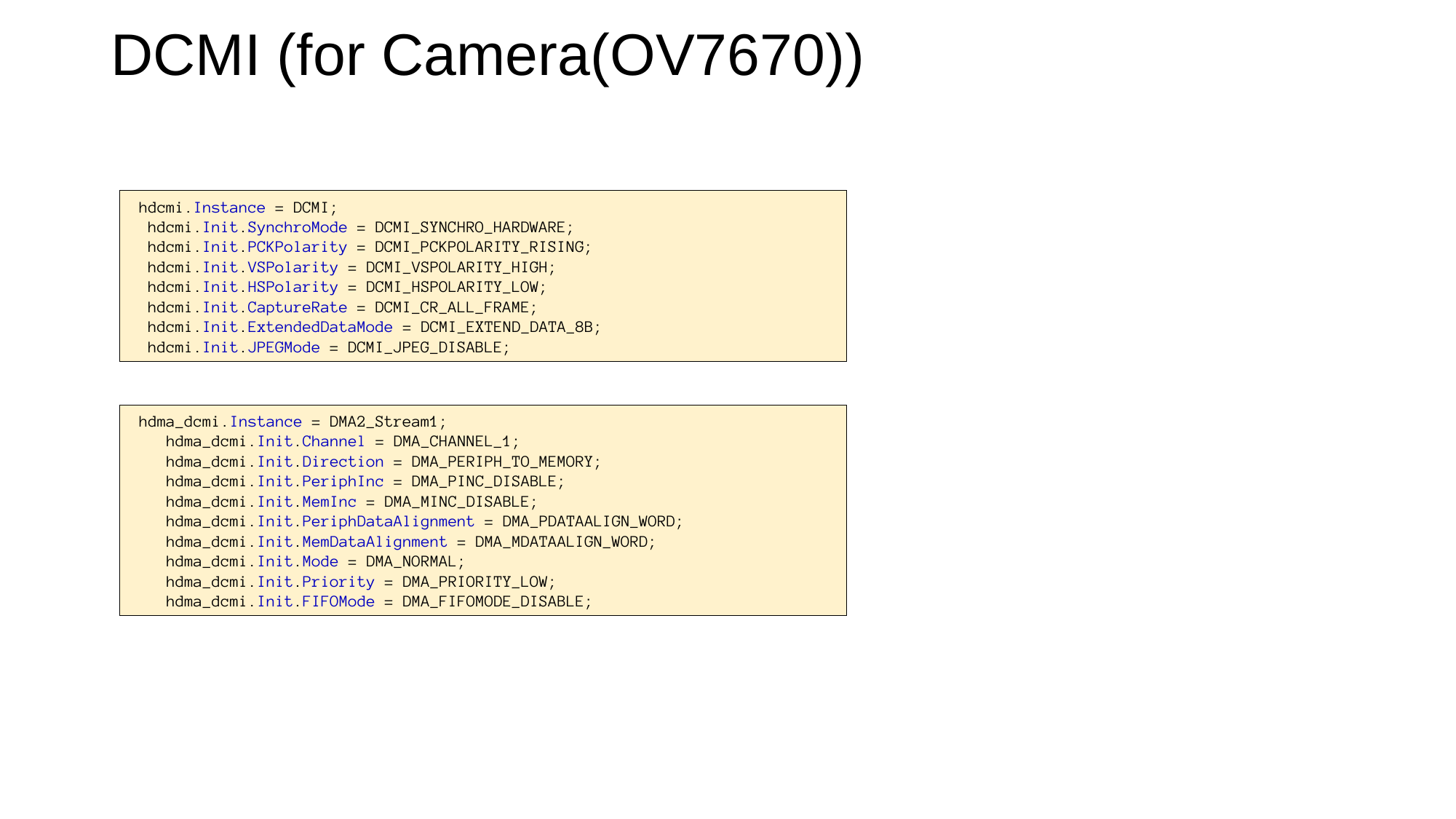

# DCMI (for Camera(OV7670))
 hdcmi.Instance = DCMI;
  hdcmi.Init.SynchroMode = DCMI_SYNCHRO_HARDWARE;
  hdcmi.Init.PCKPolarity = DCMI_PCKPOLARITY_RISING;
  hdcmi.Init.VSPolarity = DCMI_VSPOLARITY_HIGH;
  hdcmi.Init.HSPolarity = DCMI_HSPOLARITY_LOW;
  hdcmi.Init.CaptureRate = DCMI_CR_ALL_FRAME;
  hdcmi.Init.ExtendedDataMode = DCMI_EXTEND_DATA_8B;
  hdcmi.Init.JPEGMode = DCMI_JPEG_DISABLE;
 hdma_dcmi.Instance = DMA2_Stream1;
    hdma_dcmi.Init.Channel = DMA_CHANNEL_1;
    hdma_dcmi.Init.Direction = DMA_PERIPH_TO_MEMORY;
    hdma_dcmi.Init.PeriphInc = DMA_PINC_DISABLE;
    hdma_dcmi.Init.MemInc = DMA_MINC_DISABLE;
    hdma_dcmi.Init.PeriphDataAlignment = DMA_PDATAALIGN_WORD;
    hdma_dcmi.Init.MemDataAlignment = DMA_MDATAALIGN_WORD;
    hdma_dcmi.Init.Mode = DMA_NORMAL;
    hdma_dcmi.Init.Priority = DMA_PRIORITY_LOW;
    hdma_dcmi.Init.FIFOMode = DMA_FIFOMODE_DISABLE;